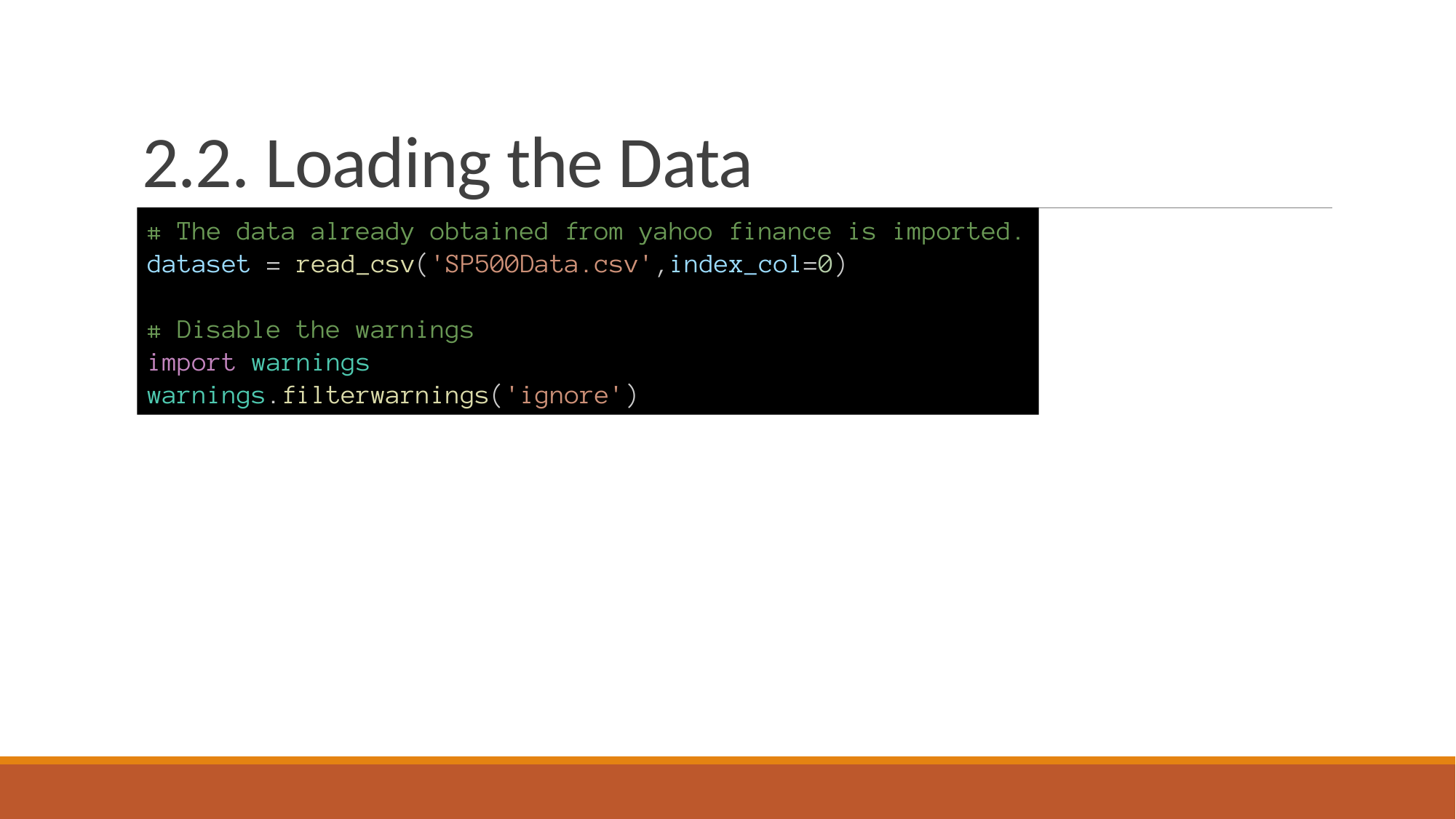

# 2.2. Loading the Data
# The data already obtained from yahoo finance is imported.
dataset = read_csv('SP500Data.csv',index_col=0)
# Disable the warnings
import warnings
warnings.filterwarnings('ignore')